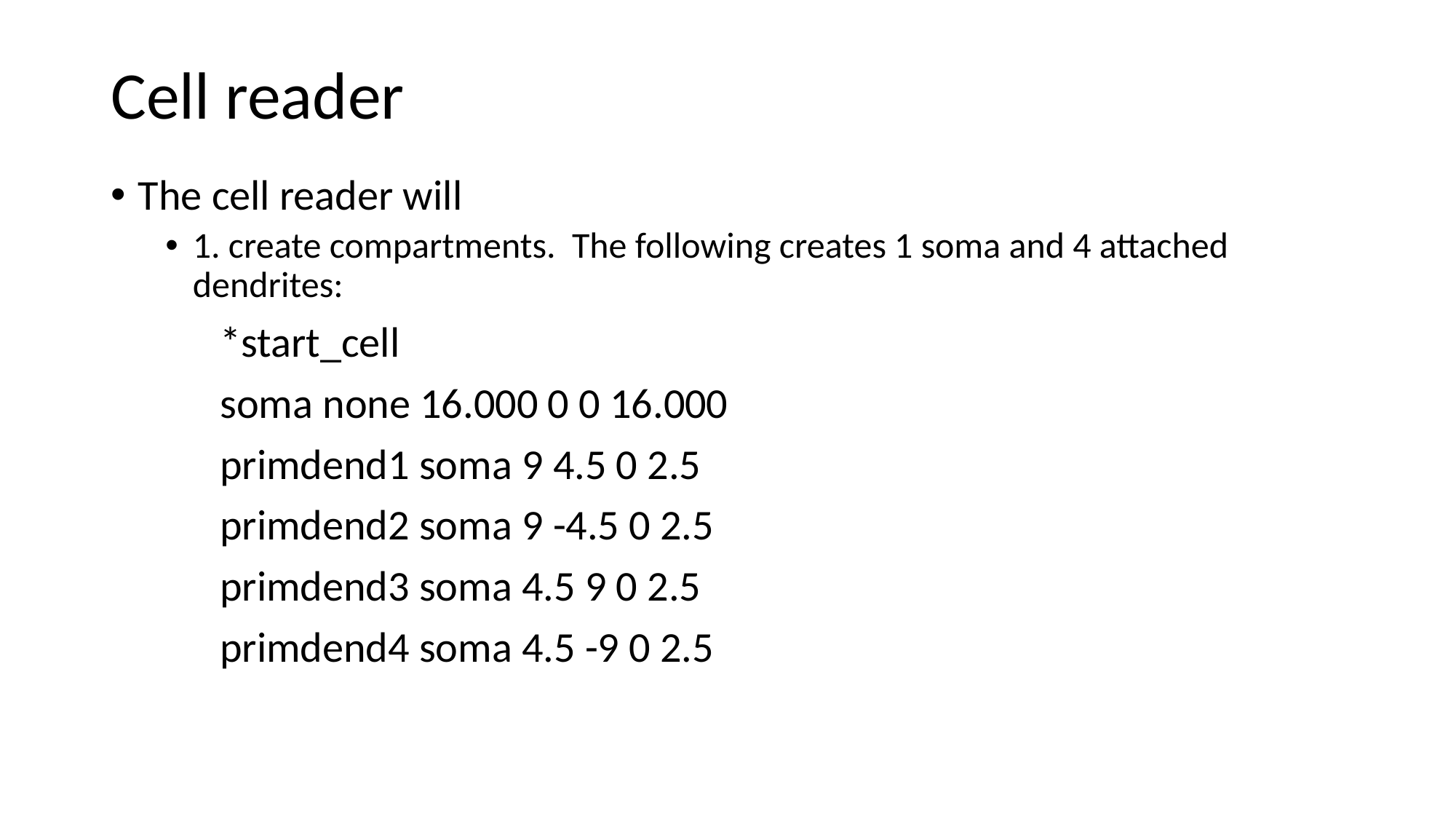

# Cell reader
The cell reader will
1. create compartments.  The following creates 1 soma and 4 attached dendrites:
	*start_cell
	soma none 16.000 0 0 16.000
	primdend1 soma 9 4.5 0 2.5
	primdend2 soma 9 -4.5 0 2.5
	primdend3 soma 4.5 9 0 2.5
	primdend4 soma 4.5 -9 0 2.5